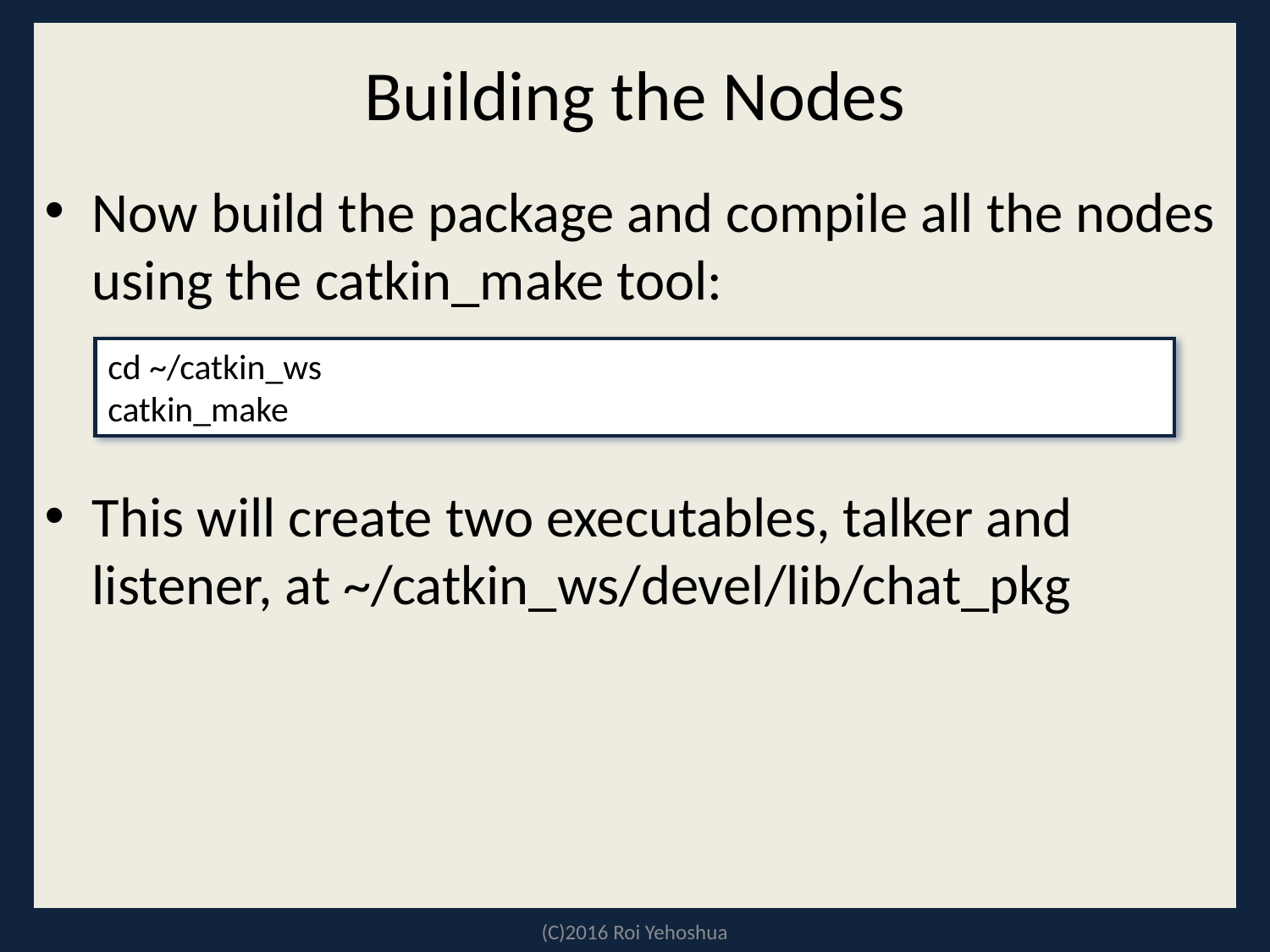

# Building the Nodes
Now build the package and compile all the nodes using the catkin_make tool:

This will create two executables, talker and listener, at ~/catkin_ws/devel/lib/chat_pkg

cd ~/catkin_ws
catkin_make
(C)2016 Roi Yehoshua